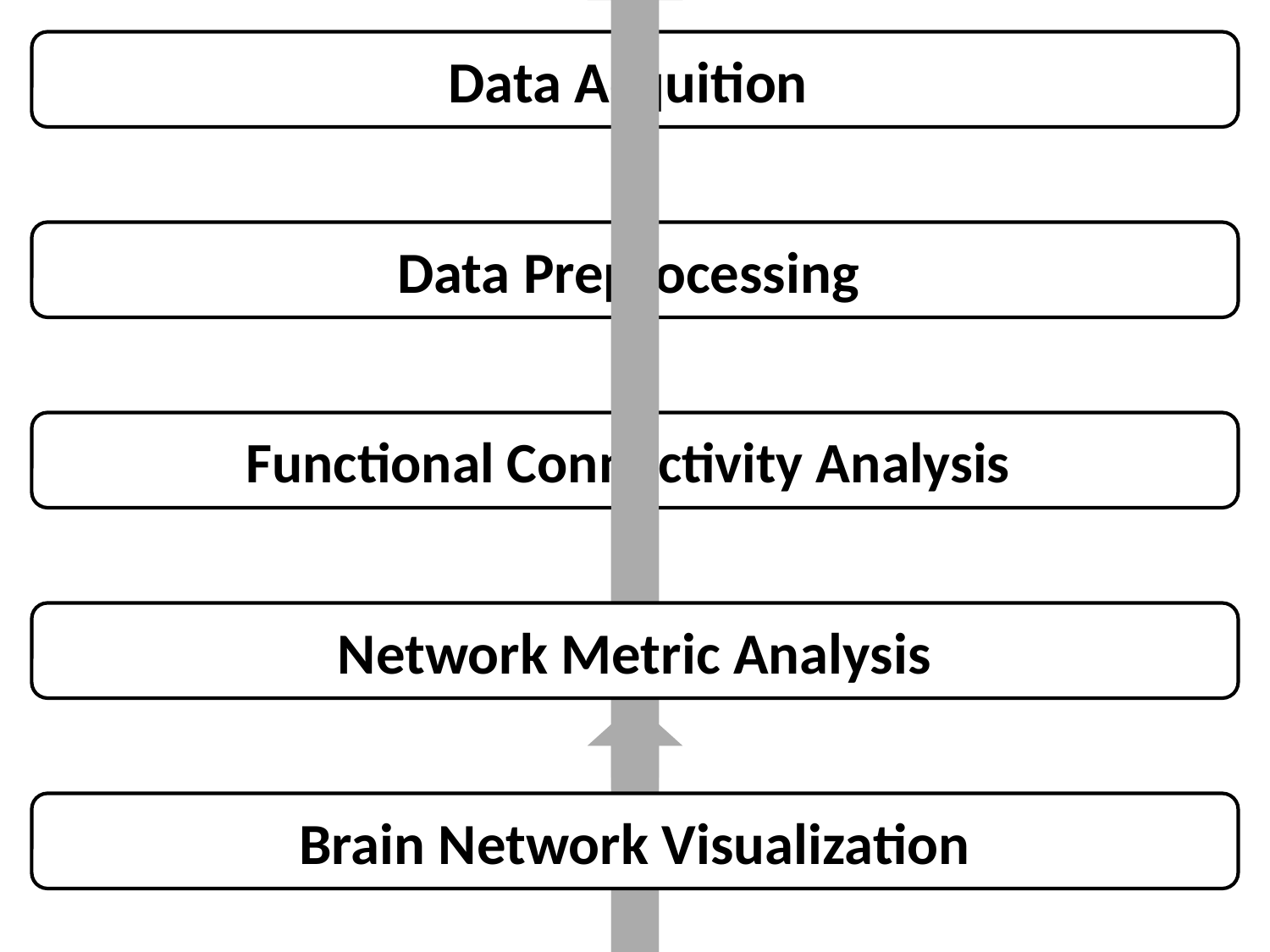

Data Acquition
Data Preprocessing
Functional Connectivity Analysis
Brain Network Visualization
Network Metric Analysis